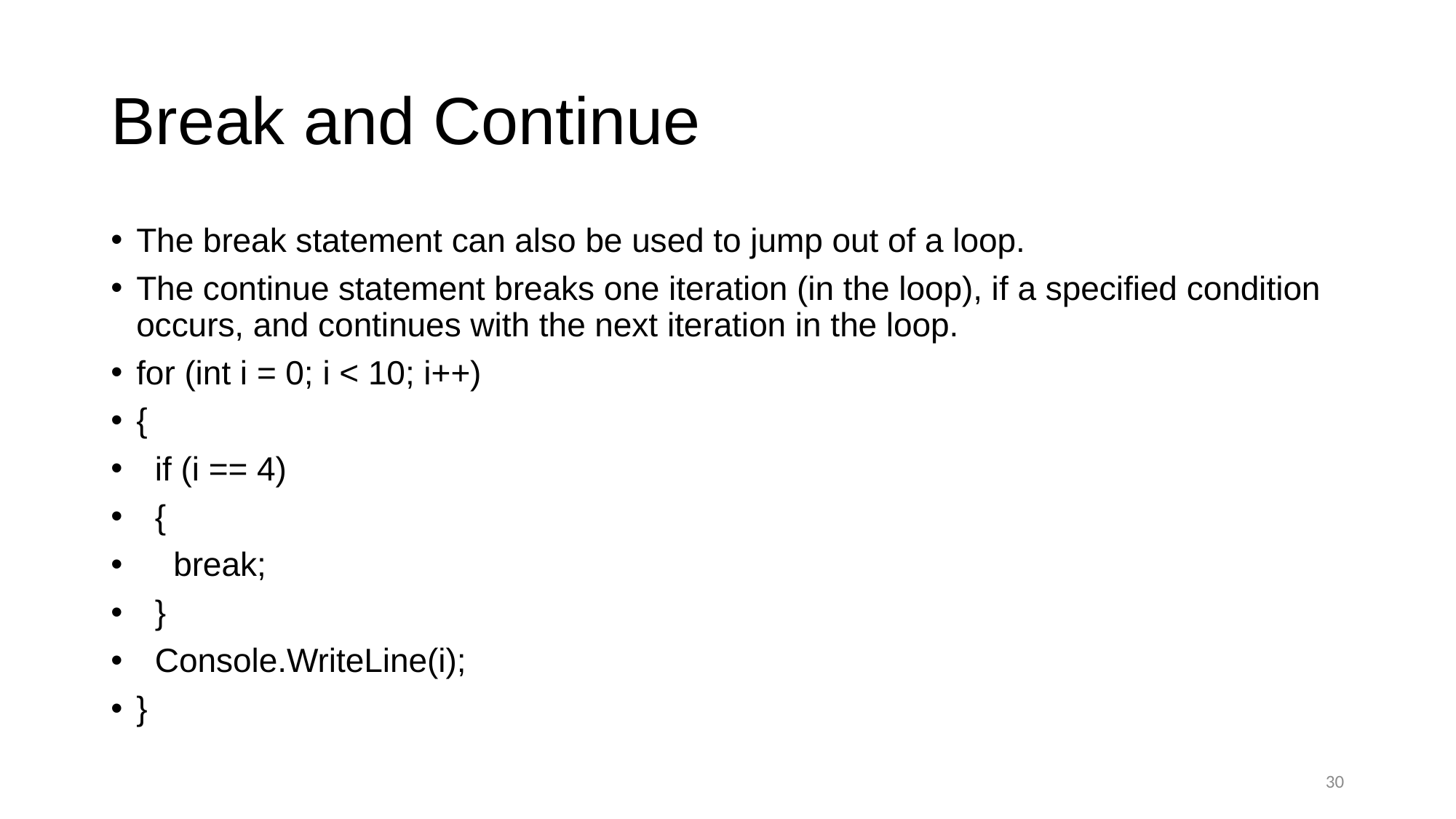

# Break and Continue
The break statement can also be used to jump out of a loop.
The continue statement breaks one iteration (in the loop), if a specified condition occurs, and continues with the next iteration in the loop.
for (int i = 0; i < 10; i++)
{
  if (i == 4)
  {
    break;
  }
  Console.WriteLine(i);
}
30